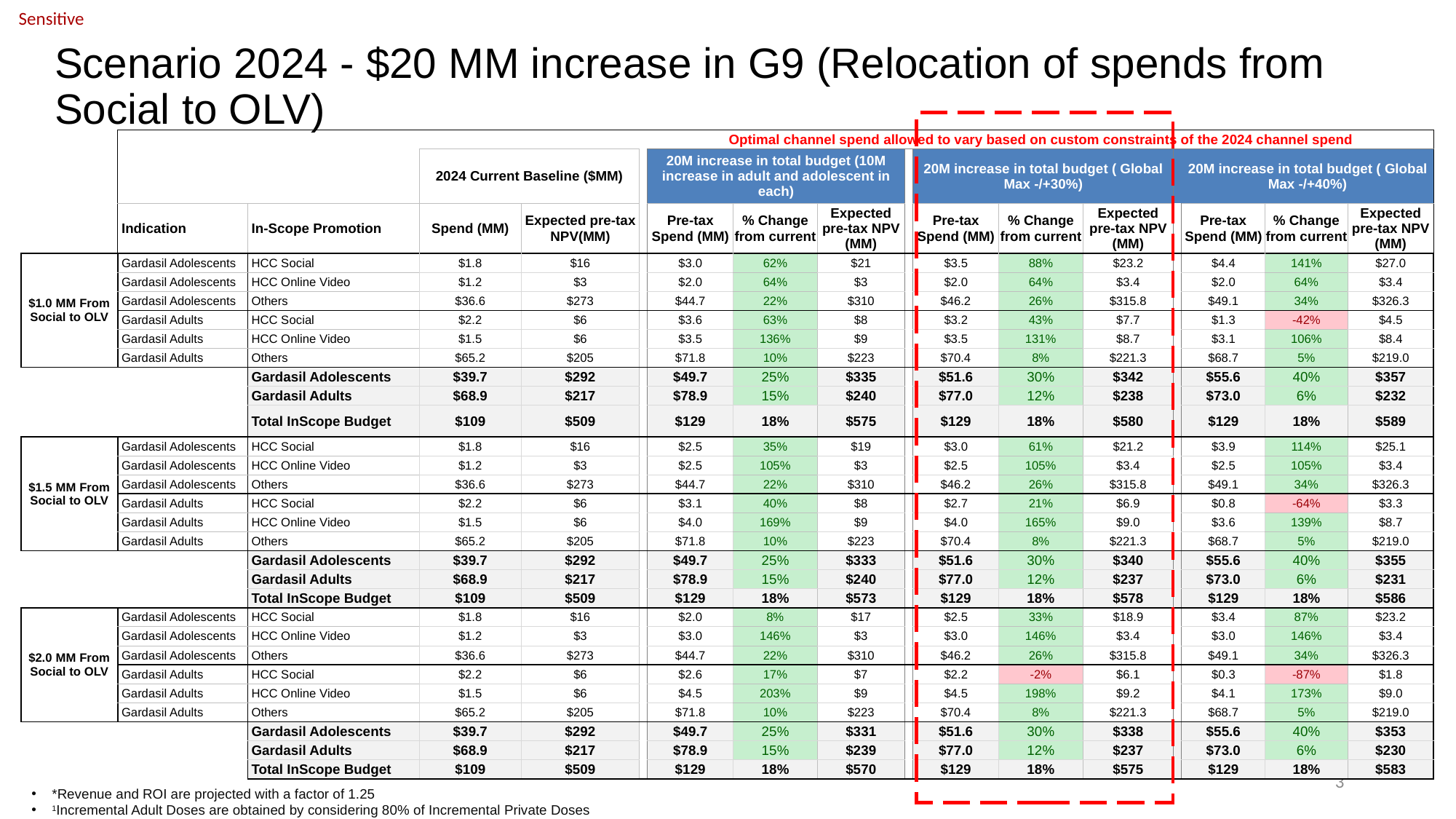

# Scenario 2024 - $20 MM increase in G9 (Relocation of spends from Social to OLV)

|  |  |  |  |  |  |  | Optimal channel spend allowed to vary based on custom constraints of the 2024 channel spend |  |  |  |  |  |  |  |  |  |  |
| --- | --- | --- | --- | --- | --- | --- | --- | --- | --- | --- | --- | --- | --- | --- | --- | --- | --- |
|  |  |  | 2024 Current Baseline ($MM) |  |  |  | 20M increase in total budget (10M increase in adult and adolescent in each) |  |  |  | 20M increase in total budget ( Global Max -/+30%) |  |  |  | 20M increase in total budget ( Global Max -/+40%) |  |  |
|  | Indication | In-Scope Promotion | Spend (MM) | Expected pre-tax NPV(MM) | Expected pre-tax NPV(MM) |  | Pre-tax Spend (MM) | % Change from current | Expected pre-tax NPV (MM) |  | Pre-tax Spend (MM) | % Change from current | Expected pre-tax NPV (MM) |  | Pre-tax Spend (MM) | % Change from current | Expected pre-tax NPV (MM) |
| $1.0 MM From Social to OLV | Gardasil Adolescents | HCC Social | $1.8 | $16 | $16 |  | $3.0 | 62% | $21 |  | $3.5 | 88% | $23.2 |  | $4.4 | 141% | $27.0 |
|  | Gardasil Adolescents | HCC Online Video | $1.2 | $3 | $3 |  | $2.0 | 64% | $3 |  | $2.0 | 64% | $3.4 |  | $2.0 | 64% | $3.4 |
|  | Gardasil Adolescents | Others | $36.6 | $273 | $273 |  | $44.7 | 22% | $310 |  | $46.2 | 26% | $315.8 |  | $49.1 | 34% | $326.3 |
|  | Gardasil Adults | HCC Social | $2.2 | $6 | $6 |  | $3.6 | 63% | $8 |  | $3.2 | 43% | $7.7 |  | $1.3 | -42% | $4.5 |
|  | Gardasil Adults | HCC Online Video | $1.5 | $6 | $6 |  | $3.5 | 136% | $9 |  | $3.5 | 131% | $8.7 |  | $3.1 | 106% | $8.4 |
|  | Gardasil Adults | Others | $65.2 | $205 | $205 |  | $71.8 | 10% | $223 |  | $70.4 | 8% | $221.3 |  | $68.7 | 5% | $219.0 |
|  |  | Gardasil Adolescents | $39.7 | $292 | $292 |  | $49.7 | 25% | $335 |  | $51.6 | 30% | $342 |  | $55.6 | 40% | $357 |
|  |  | Gardasil Adults | $68.9 | $217 | $217 |  | $78.9 | 15% | $240 |  | $77.0 | 12% | $238 |  | $73.0 | 6% | $232 |
|  |  | Total InScope Budget | $109 | $509 | $509 |  | $129 | 18% | $575 |  | $129 | 18% | $580 |  | $129 | 18% | $589 |
| $1.5 MM From Social to OLV | Gardasil Adolescents | HCC Social | $1.8 | $16 | $16 |  | $2.5 | 35% | $19 |  | $3.0 | 61% | $21.2 |  | $3.9 | 114% | $25.1 |
|  | Gardasil Adolescents | HCC Online Video | $1.2 | $3 | $3 |  | $2.5 | 105% | $3 |  | $2.5 | 105% | $3.4 |  | $2.5 | 105% | $3.4 |
|  | Gardasil Adolescents | Others | $36.6 | $273 | $273 |  | $44.7 | 22% | $310 |  | $46.2 | 26% | $315.8 |  | $49.1 | 34% | $326.3 |
|  | Gardasil Adults | HCC Social | $2.2 | $6 | $6 |  | $3.1 | 40% | $8 |  | $2.7 | 21% | $6.9 |  | $0.8 | -64% | $3.3 |
|  | Gardasil Adults | HCC Online Video | $1.5 | $6 | $6 |  | $4.0 | 169% | $9 |  | $4.0 | 165% | $9.0 |  | $3.6 | 139% | $8.7 |
|  | Gardasil Adults | Others | $65.2 | $205 | $205 |  | $71.8 | 10% | $223 |  | $70.4 | 8% | $221.3 |  | $68.7 | 5% | $219.0 |
|  |  | Gardasil Adolescents | $39.7 | $292 | $292 |  | $49.7 | 25% | $333 |  | $51.6 | 30% | $340 |  | $55.6 | 40% | $355 |
|  |  | Gardasil Adults | $68.9 | $217 | $217 |  | $78.9 | 15% | $240 |  | $77.0 | 12% | $237 |  | $73.0 | 6% | $231 |
|  |  | Total InScope Budget | $109 | $509 | $509 |  | $129 | 18% | $573 |  | $129 | 18% | $578 |  | $129 | 18% | $586 |
| $2.0 MM From Social to OLV | Gardasil Adolescents | HCC Social | $1.8 | $16 | $16 |  | $2.0 | 8% | $17 |  | $2.5 | 33% | $18.9 |  | $3.4 | 87% | $23.2 |
|  | Gardasil Adolescents | HCC Online Video | $1.2 | $3 | $3 |  | $3.0 | 146% | $3 |  | $3.0 | 146% | $3.4 |  | $3.0 | 146% | $3.4 |
|  | Gardasil Adolescents | Others | $36.6 | $273 | $273 |  | $44.7 | 22% | $310 |  | $46.2 | 26% | $315.8 |  | $49.1 | 34% | $326.3 |
|  | Gardasil Adults | HCC Social | $2.2 | $6 | $6 |  | $2.6 | 17% | $7 |  | $2.2 | -2% | $6.1 |  | $0.3 | -87% | $1.8 |
|  | Gardasil Adults | HCC Online Video | $1.5 | $6 | $6 |  | $4.5 | 203% | $9 |  | $4.5 | 198% | $9.2 |  | $4.1 | 173% | $9.0 |
|  | Gardasil Adults | Others | $65.2 | $205 | $205 |  | $71.8 | 10% | $223 |  | $70.4 | 8% | $221.3 |  | $68.7 | 5% | $219.0 |
|  |  | Gardasil Adolescents | $39.7 | $292 | $292 |  | $49.7 | 25% | $331 |  | $51.6 | 30% | $338 |  | $55.6 | 40% | $353 |
|  |  | Gardasil Adults | $68.9 | $217 | $217 |  | $78.9 | 15% | $239 |  | $77.0 | 12% | $237 |  | $73.0 | 6% | $230 |
|  |  | Total InScope Budget | $109 | $509 | $509 |  | $129 | 18% | $570 |  | $129 | 18% | $575 |  | $129 | 18% | $583 |
3
*Revenue and ROI are projected with a factor of 1.25
1Incremental Adult Doses are obtained by considering 80% of Incremental Private Doses